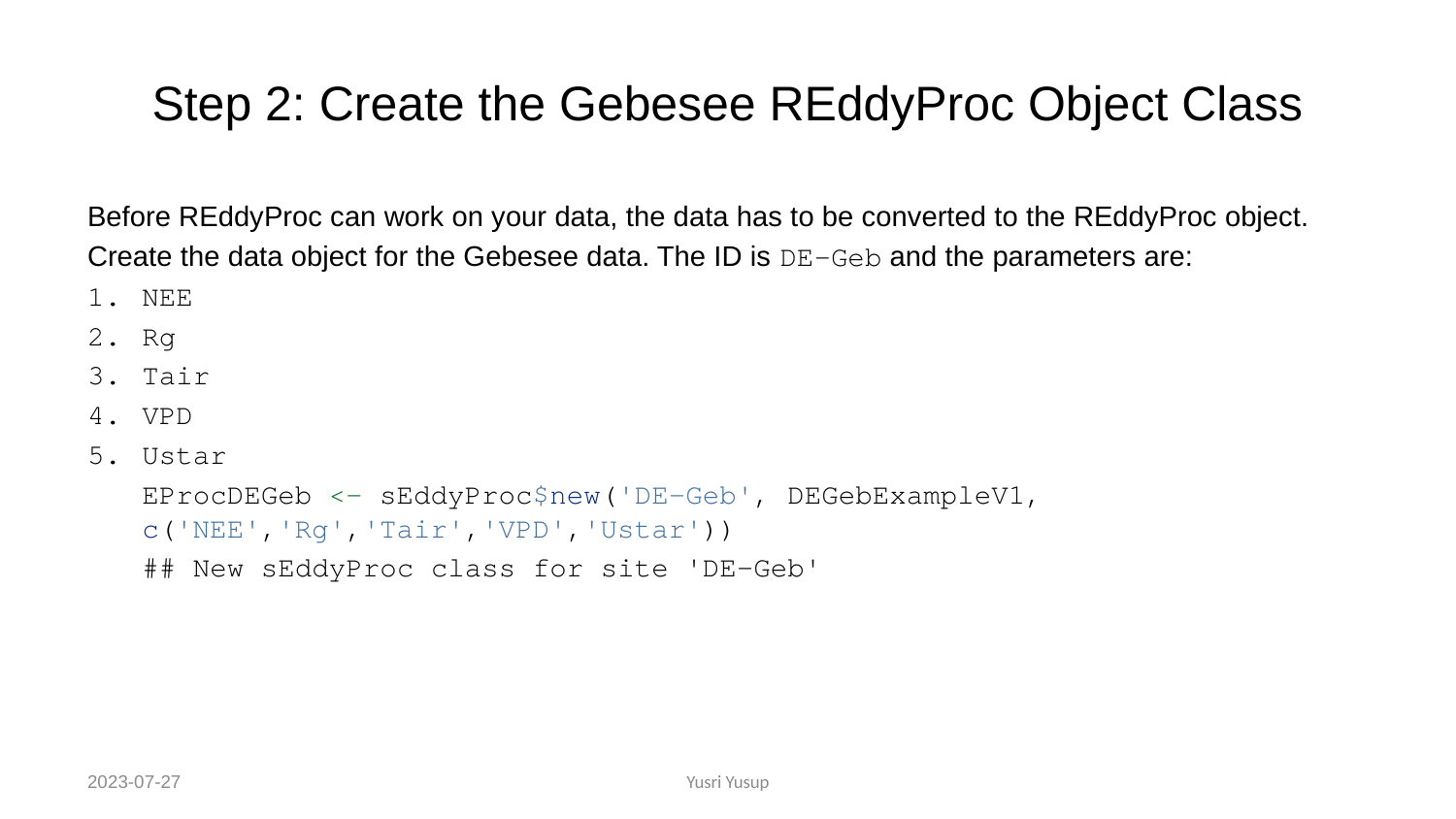

# Step 2: Create the Gebesee REddyProc Object Class
Before REddyProc can work on your data, the data has to be converted to the REddyProc object.
Create the data object for the Gebesee data. The ID is DE-Geb and the parameters are:
NEE
Rg
Tair
VPD
Ustar
EProcDEGeb <- sEddyProc$new('DE-Geb', DEGebExampleV1, c('NEE','Rg','Tair','VPD','Ustar'))
## New sEddyProc class for site 'DE-Geb'
2023-07-27
Yusri Yusup